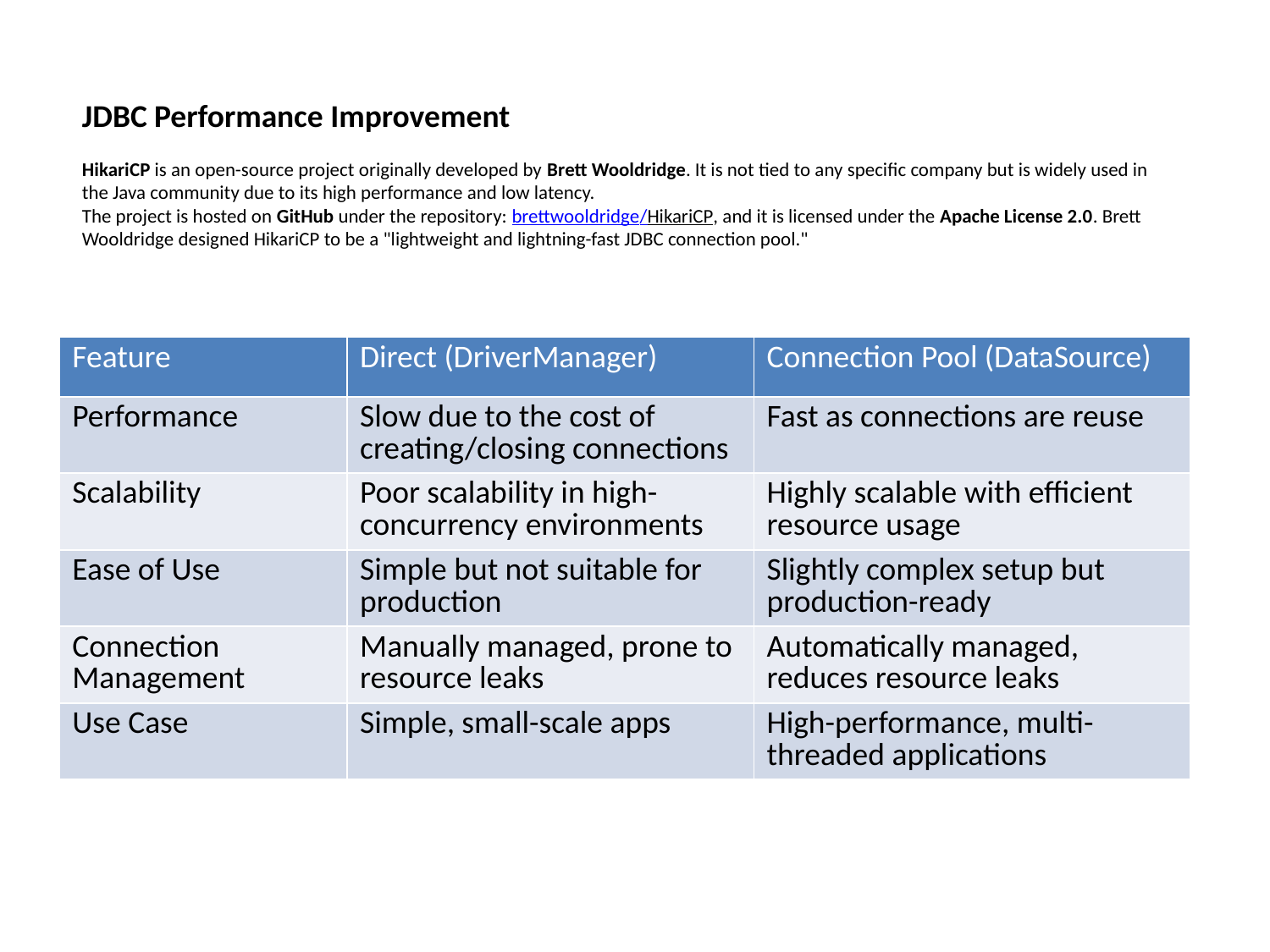

JDBC Performance Improvement

HikariCP is an open-source project originally developed by Brett Wooldridge. It is not tied to any specific company but is widely used in the Java community due to its high performance and low latency.
The project is hosted on GitHub under the repository: brettwooldridge/HikariCP, and it is licensed under the Apache License 2.0. Brett Wooldridge designed HikariCP to be a "lightweight and lightning-fast JDBC connection pool."
| Feature | Direct (DriverManager) | Connection Pool (DataSource) |
| --- | --- | --- |
| Performance | Slow due to the cost of creating/closing connections | Fast as connections are reuse |
| Scalability | Poor scalability in high-concurrency environments | Highly scalable with efficient resource usage |
| Ease of Use | Simple but not suitable for production | Slightly complex setup but production-ready |
| Connection Management | Manually managed, prone to resource leaks | Automatically managed, reduces resource leaks |
| Use Case | Simple, small-scale apps | High-performance, multi-threaded applications |